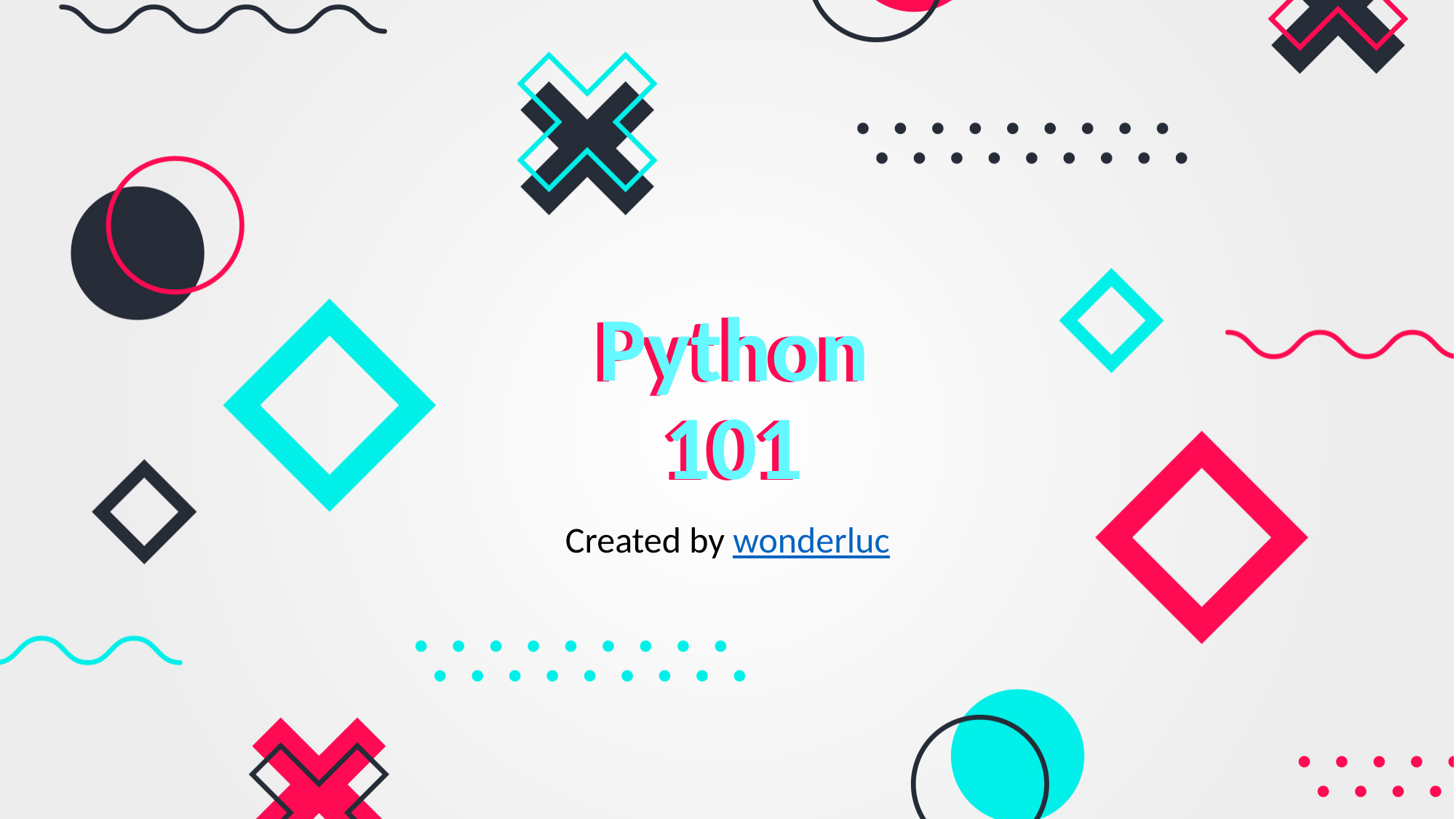

Python
101
# Python 101
Created by wonderluc